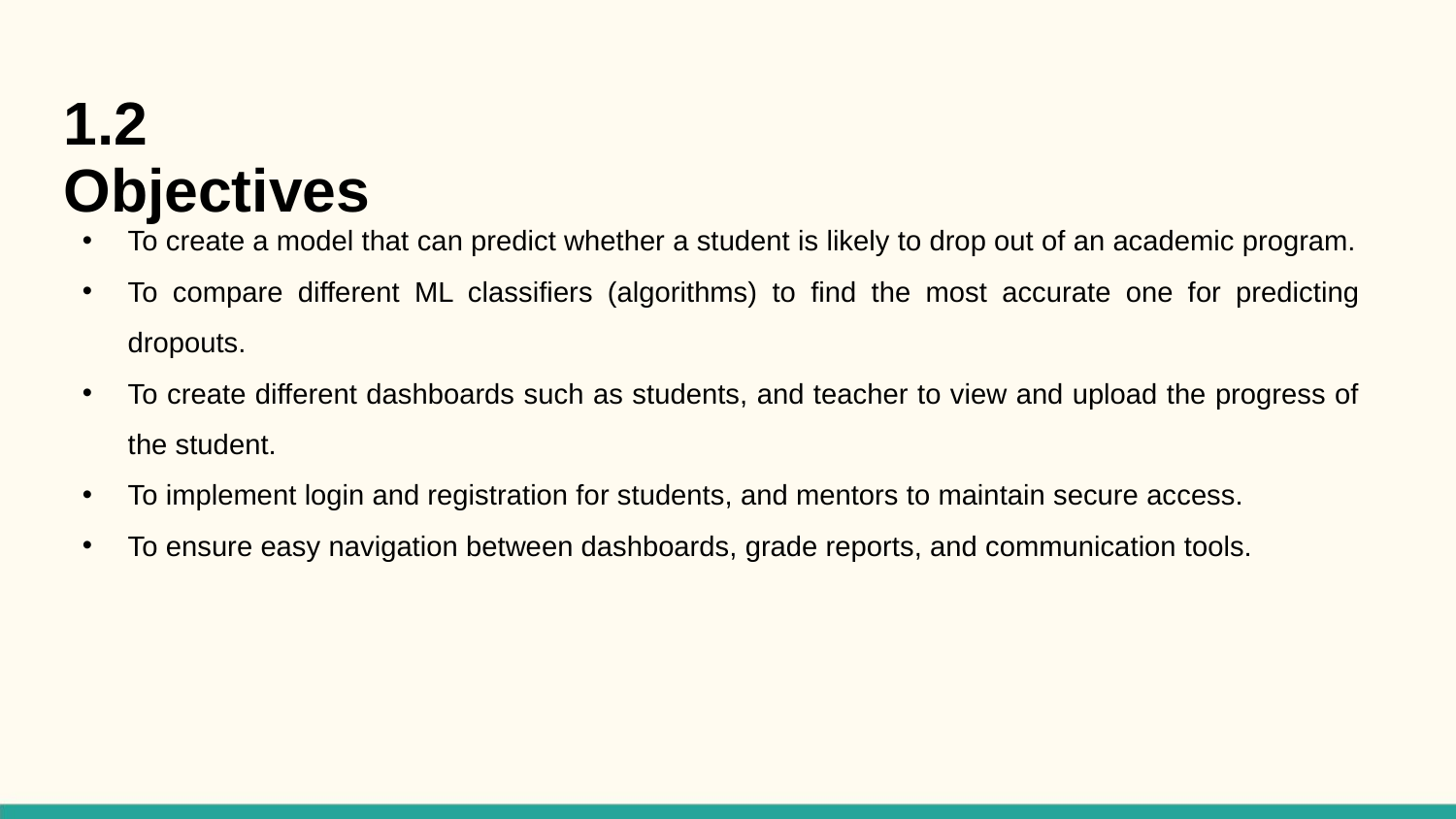

1.2 Objectives
To create a model that can predict whether a student is likely to drop out of an academic program.
To compare different ML classifiers (algorithms) to find the most accurate one for predicting dropouts.
To create different dashboards such as students, and teacher to view and upload the progress of the student.
To implement login and registration for students, and mentors to maintain secure access.
To ensure easy navigation between dashboards, grade reports, and communication tools.